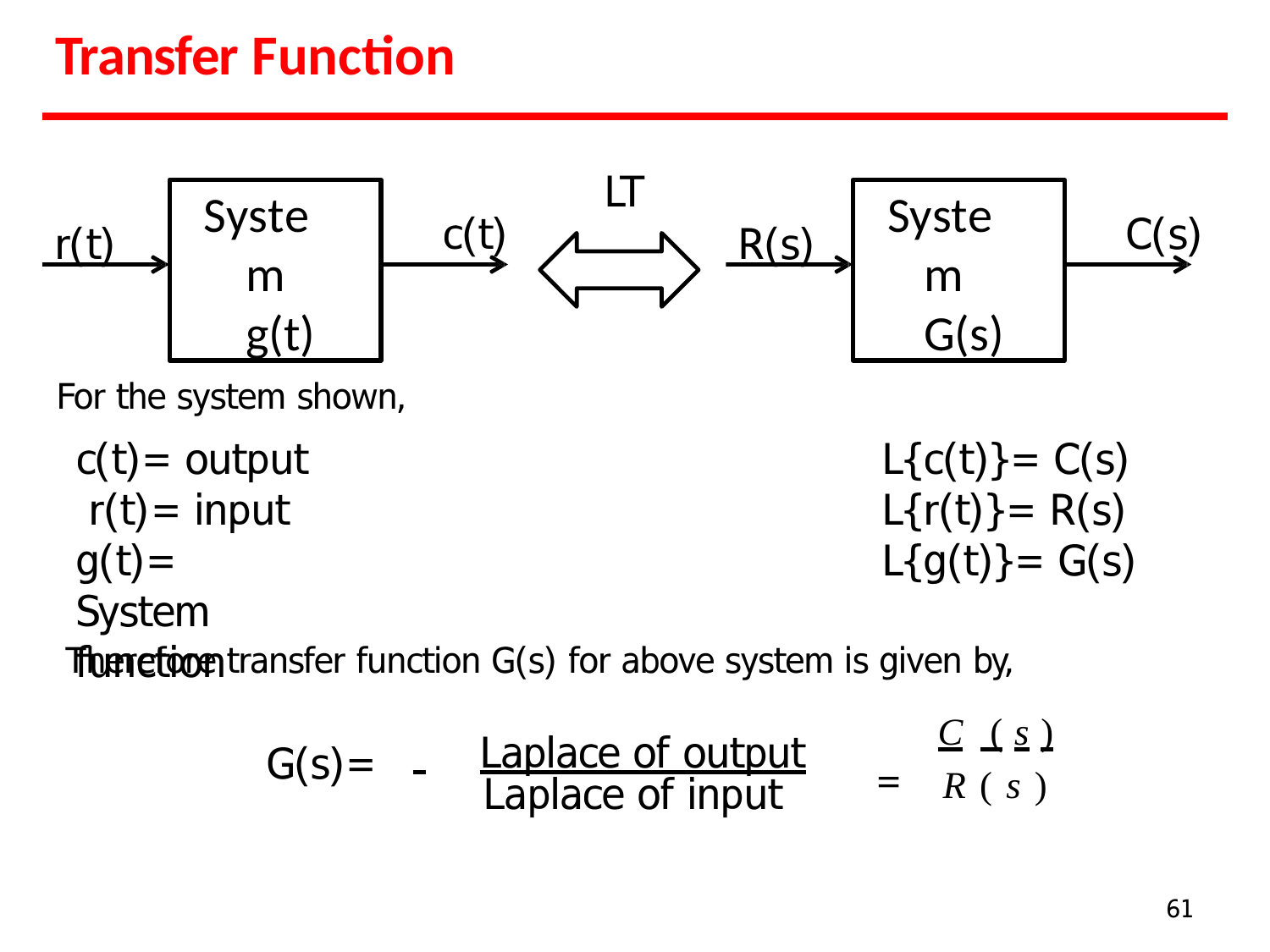

# Transfer Function

LT
System  g(t)
System  G(s)
c(t)
C(s)
r(t)
R(s)

For the system shown,
c(t)= output  r(t)= input
g(t)= System function
L{c(t)}= C(s)
L{r(t)}= R(s)
L{g(t)}= G(s)
Therefore transfer function G(s) for above system is given by,
C (s)
R(s)
 	Laplace of output	=
G(s)=
Laplace of input

61